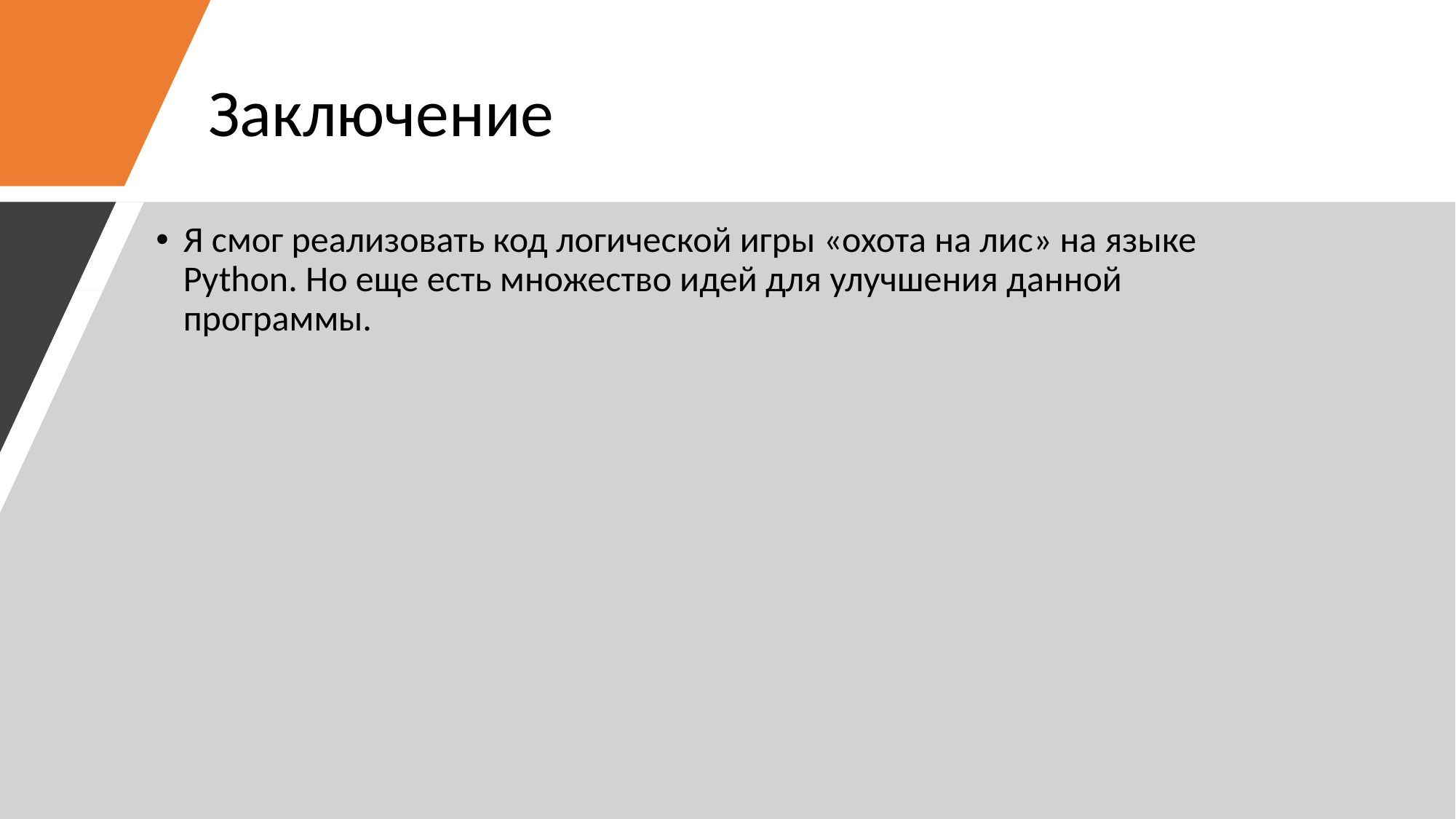

# Заключение

Я смог реализовать код логической игры «охота на лис» на языке Python. Но еще есть множество идей для улучшения данной программы.